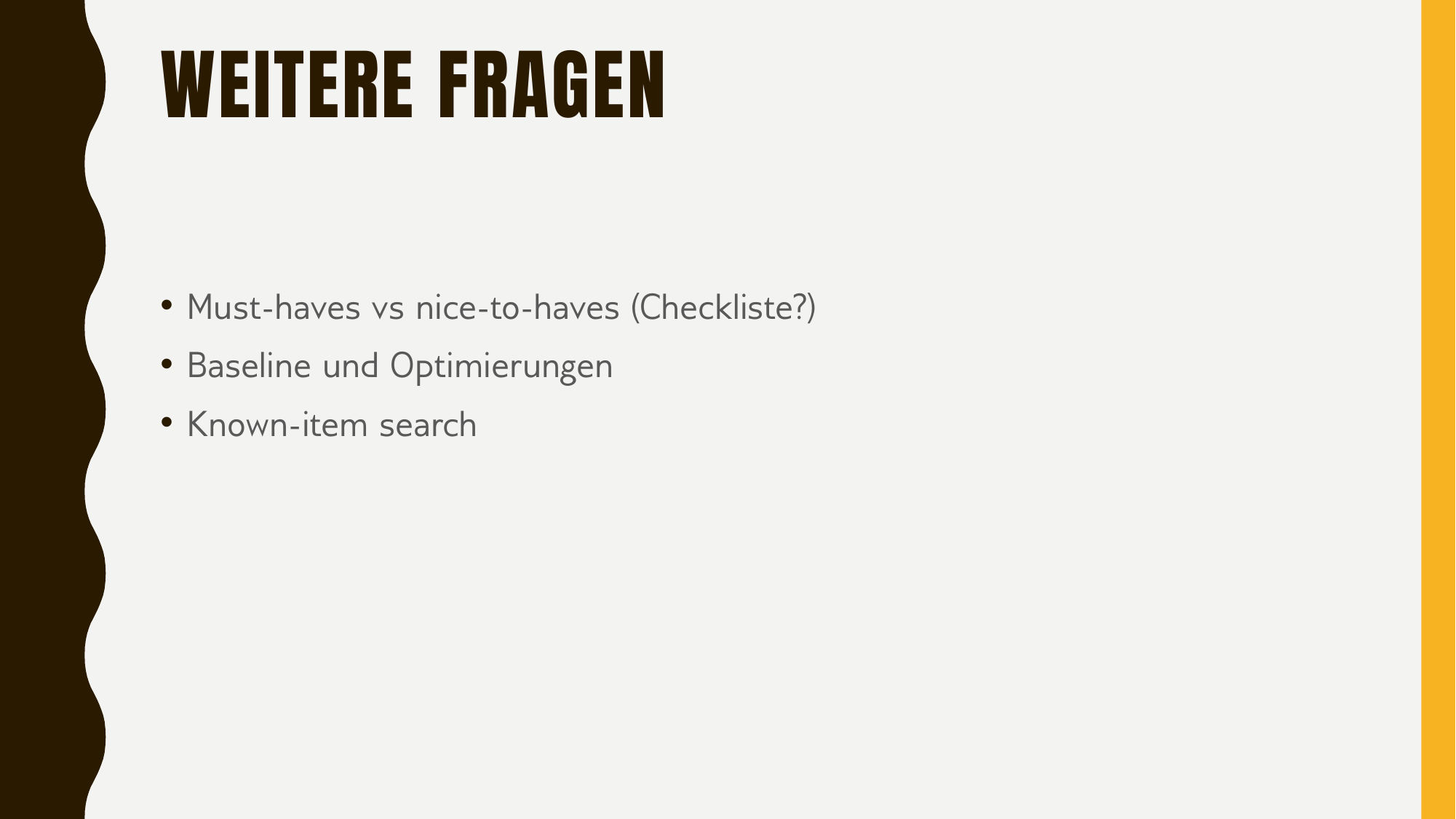

# Weitere Fragen
Must-haves vs nice-to-haves (Checkliste?)
Baseline und Optimierungen
Known-item search